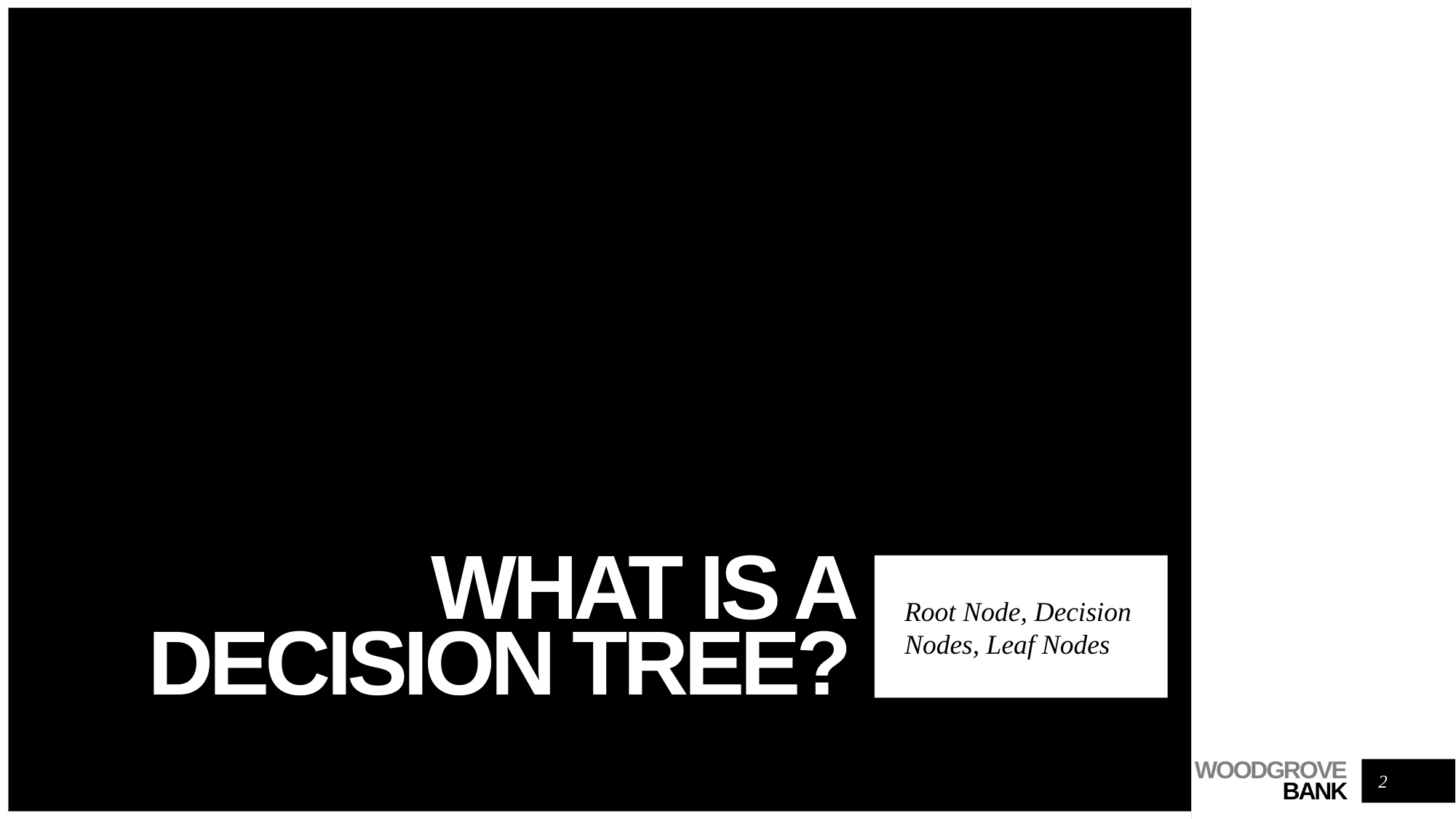

# What is a decision tree?
Root Node, Decision Nodes, Leaf Nodes
2